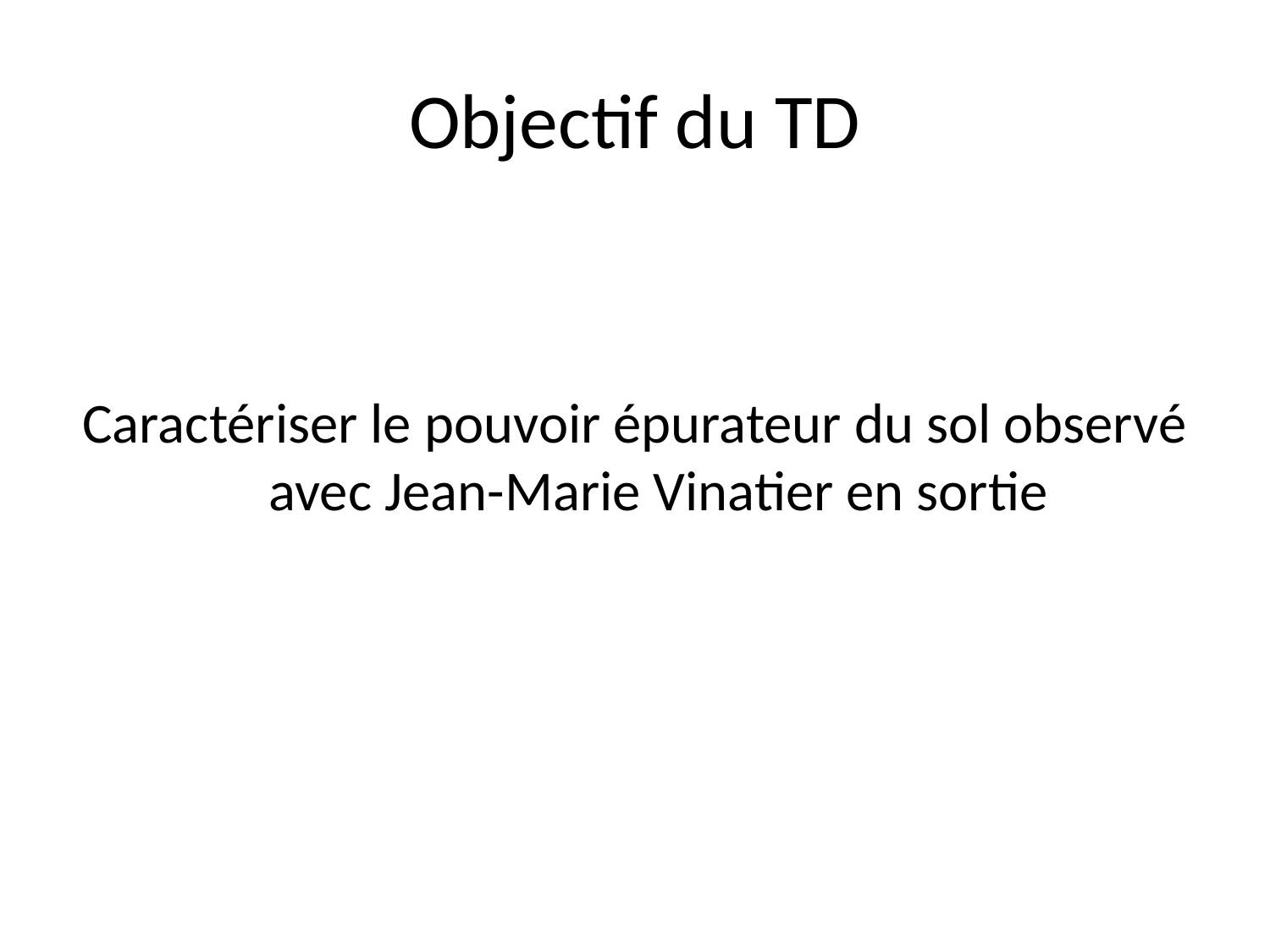

# Objectif du TD

Caractériser le pouvoir épurateur du sol observé avec Jean-Marie Vinatier en sortie